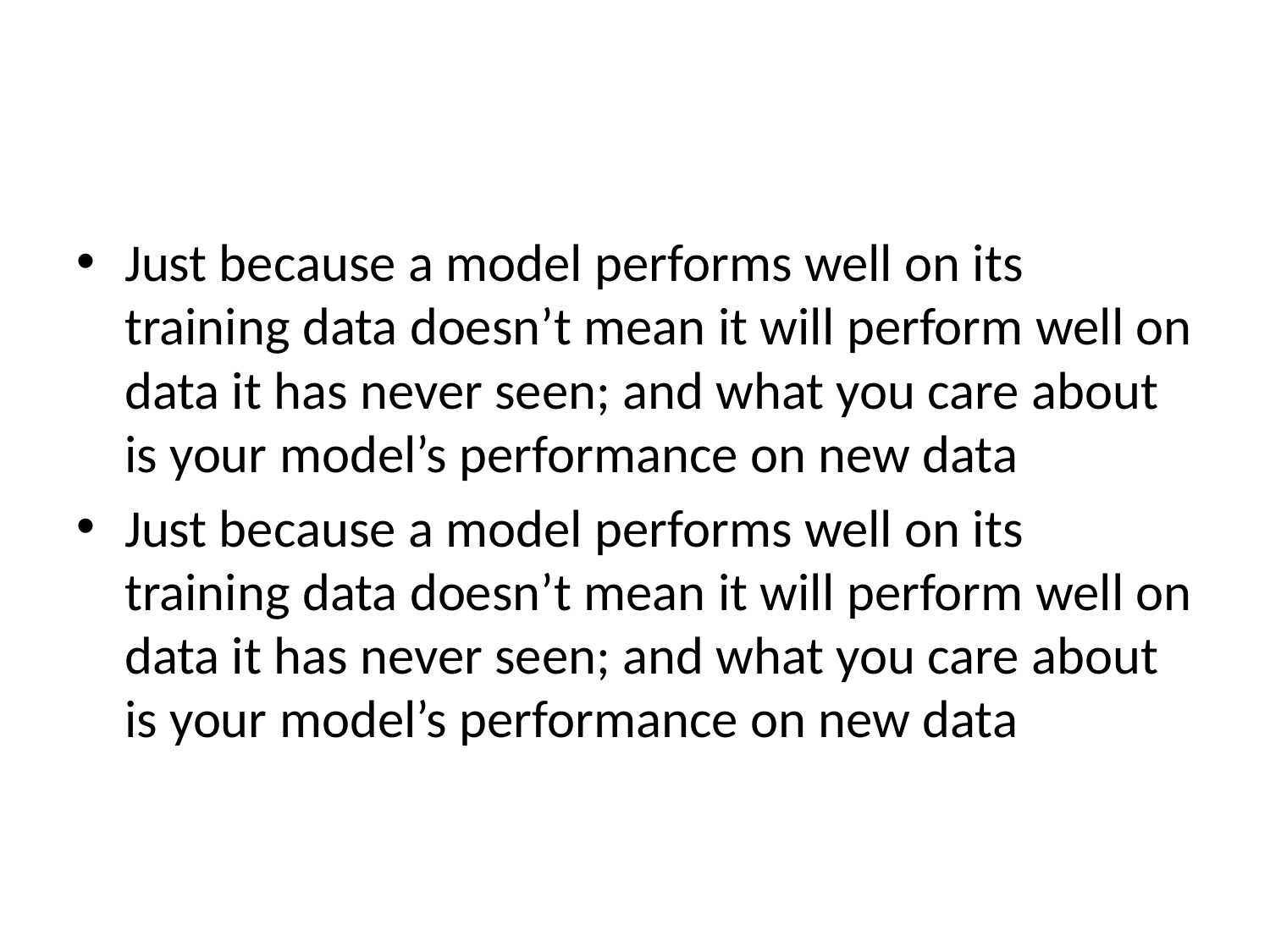

#
Just because a model performs well on its training data doesn’t mean it will perform well on data it has never seen; and what you care about is your model’s performance on new data
Just because a model performs well on its training data doesn’t mean it will perform well on data it has never seen; and what you care about is your model’s performance on new data